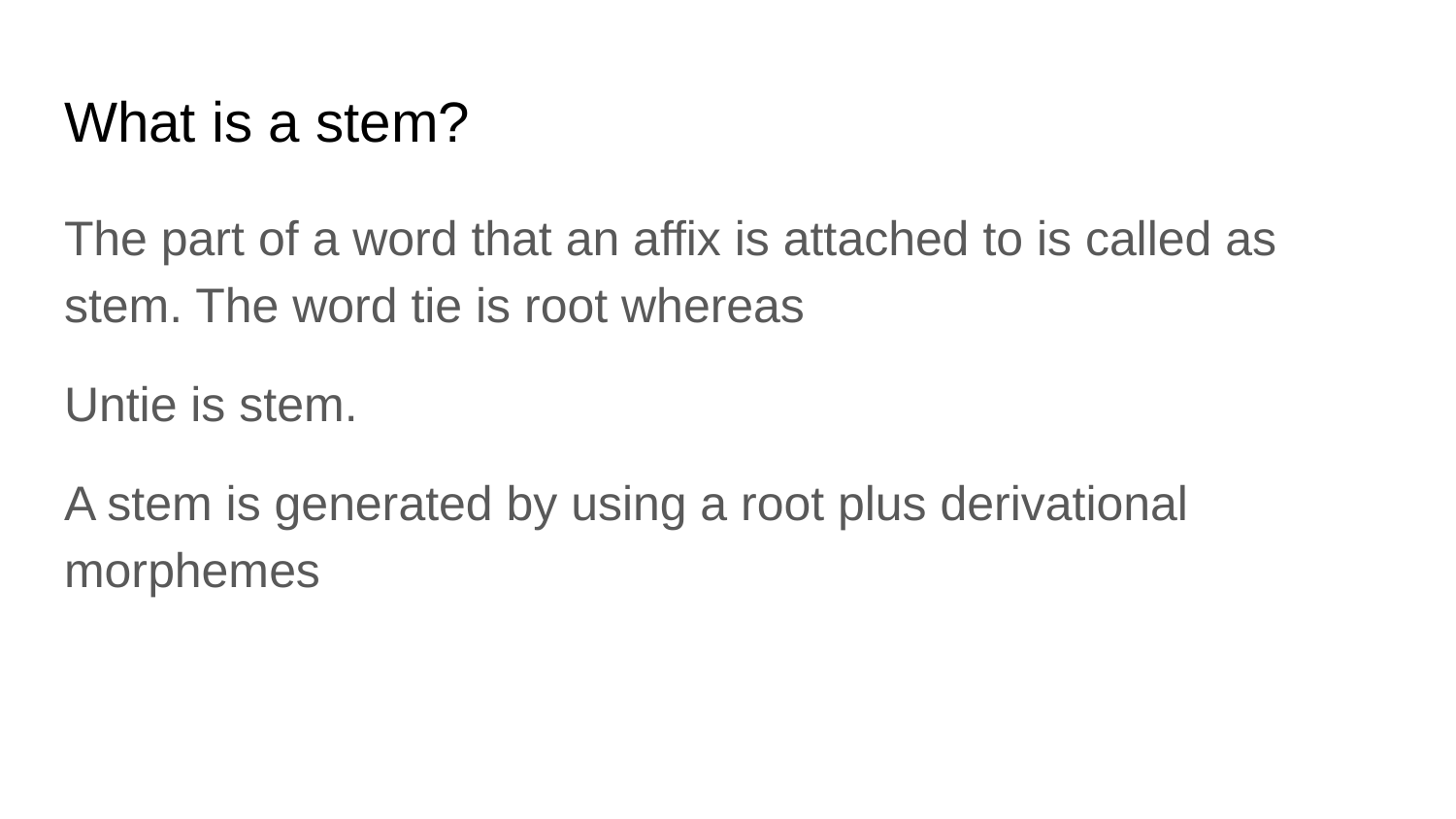

# What is a stem?
The part of a word that an affix is attached to is called as stem. The word tie is root whereas
Untie is stem.
A stem is generated by using a root plus derivational morphemes